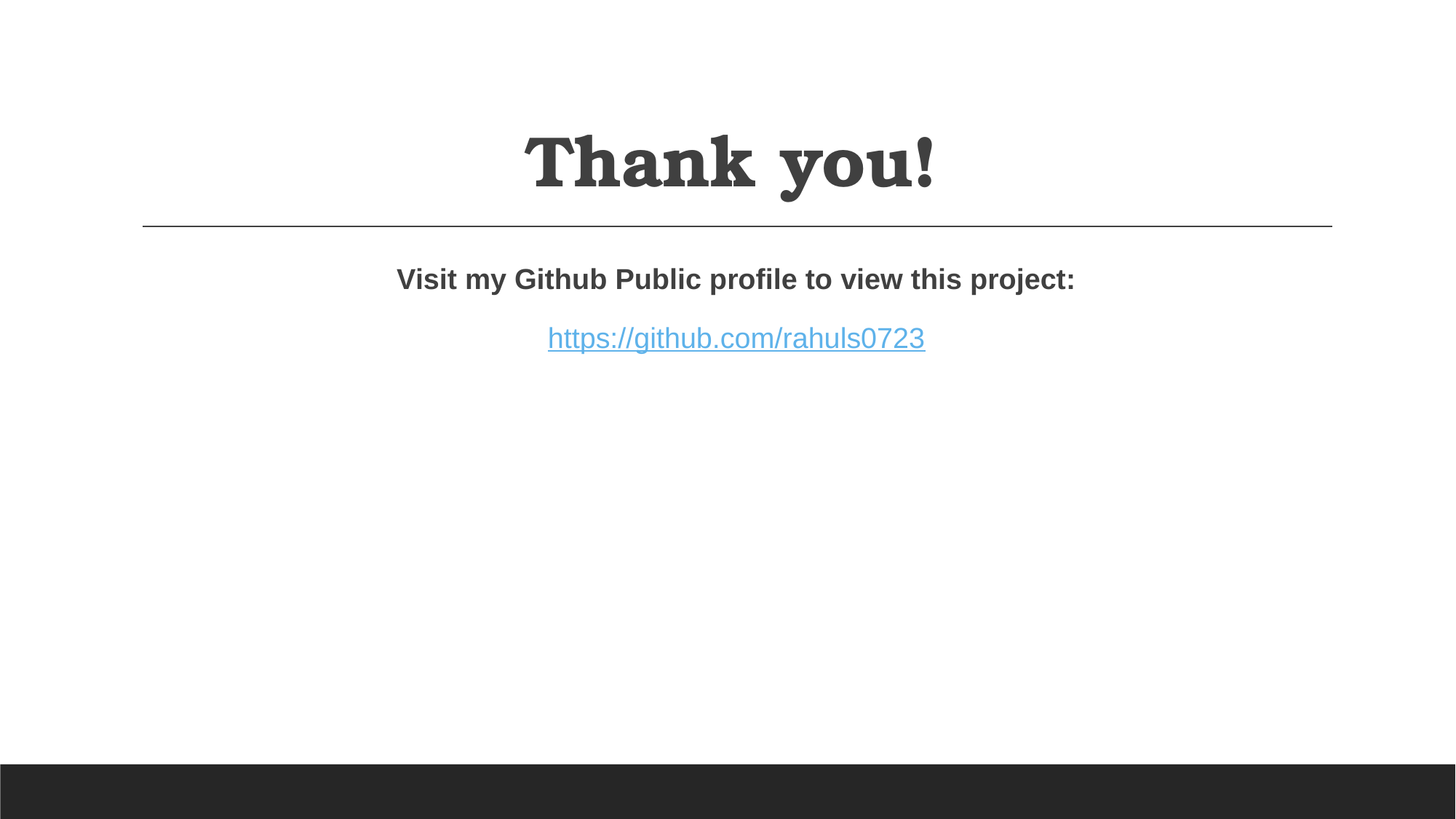

# Thank you!
Visit my Github Public profile to view this project:
https://github.com/rahuls0723